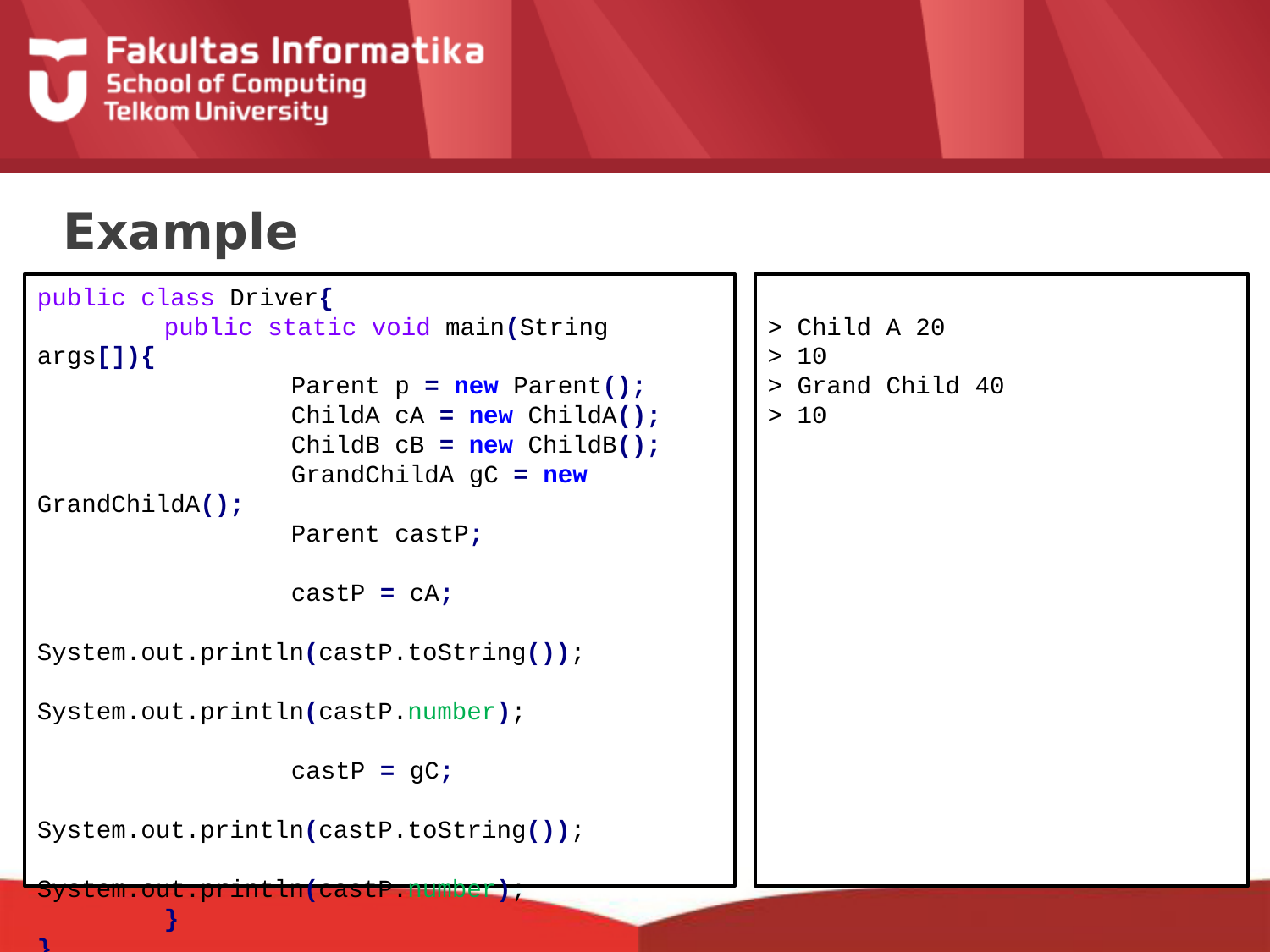

# Example
public class Driver{
	public static void main(String args[]){
		Parent p = new Parent();
		ChildA cA = new ChildA();
		ChildB cB = new ChildB();
		GrandChildA gC = new GrandChildA();
		Parent castP;

		castP = cA;
		System.out.println(castP.toString());
		System.out.println(castP.number);

		castP = gC;
		System.out.println(castP.toString());
		System.out.println(castP.number);
	}
}

> Child A 20
> 10
> Grand Child 40
> 10